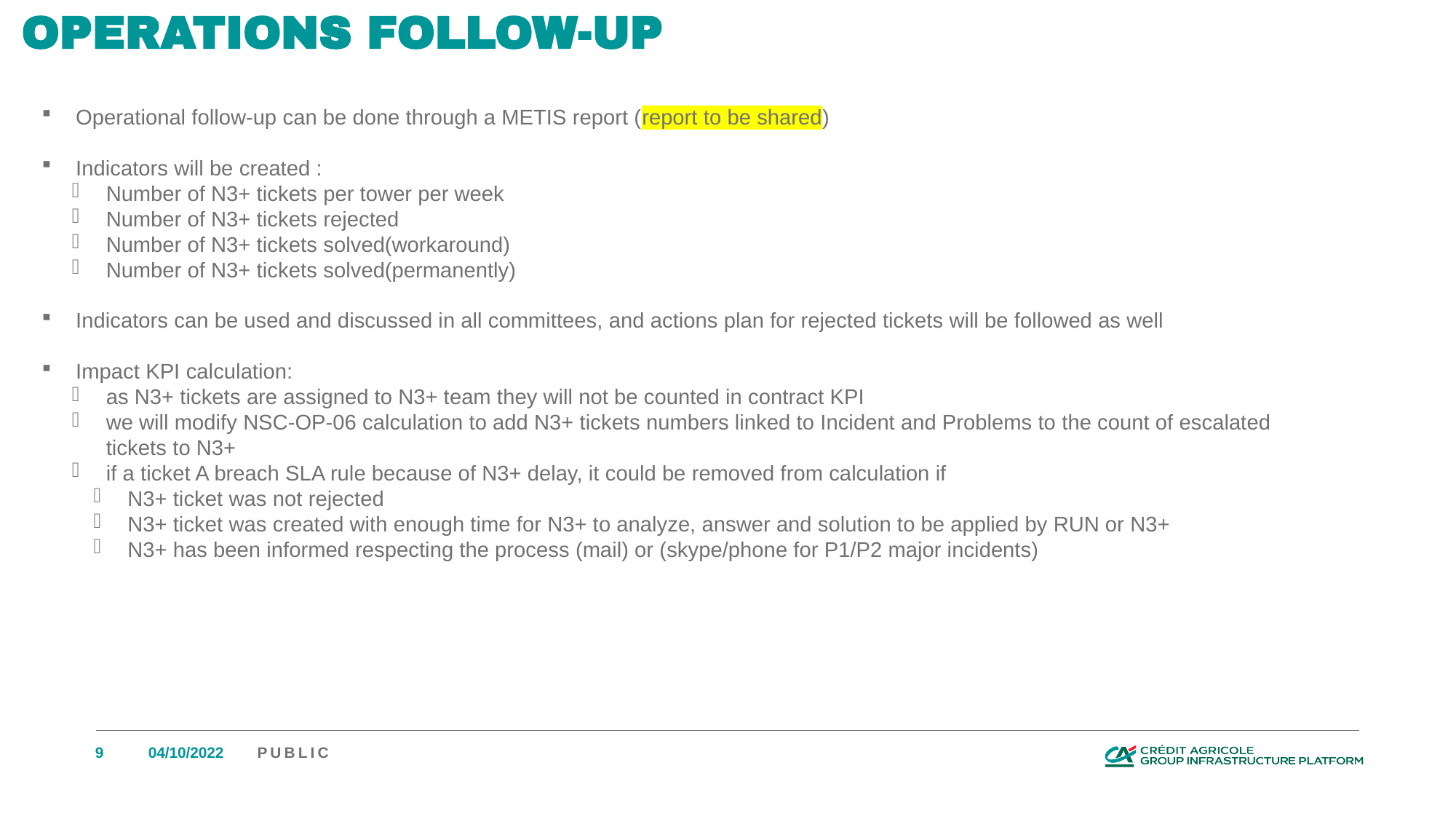

# Operations FOLLOW-UP
Operational follow-up can be done through a METIS report (report to be shared)

Indicators will be created :
Number of N3+ tickets per tower per week
Number of N3+ tickets rejected
Number of N3+ tickets solved(workaround)
Number of N3+ tickets solved(permanently)

Indicators can be used and discussed in all committees, and actions plan for rejected tickets will be followed as well

Impact KPI calculation:
as N3+ tickets are assigned to N3+ team they will not be counted in contract KPI
we will modify NSC-OP-06 calculation to add N3+ tickets numbers linked to Incident and Problems to the count of escalated tickets to N3+
if a ticket A breach SLA rule because of N3+ delay, it could be removed from calculation if
N3+ ticket was not rejected
N3+ ticket was created with enough time for N3+ to analyze, answer and solution to be applied by RUN or N3+
N3+ has been informed respecting the process (mail) or (skype/phone for P1/P2 major incidents)
9
04/10/2022